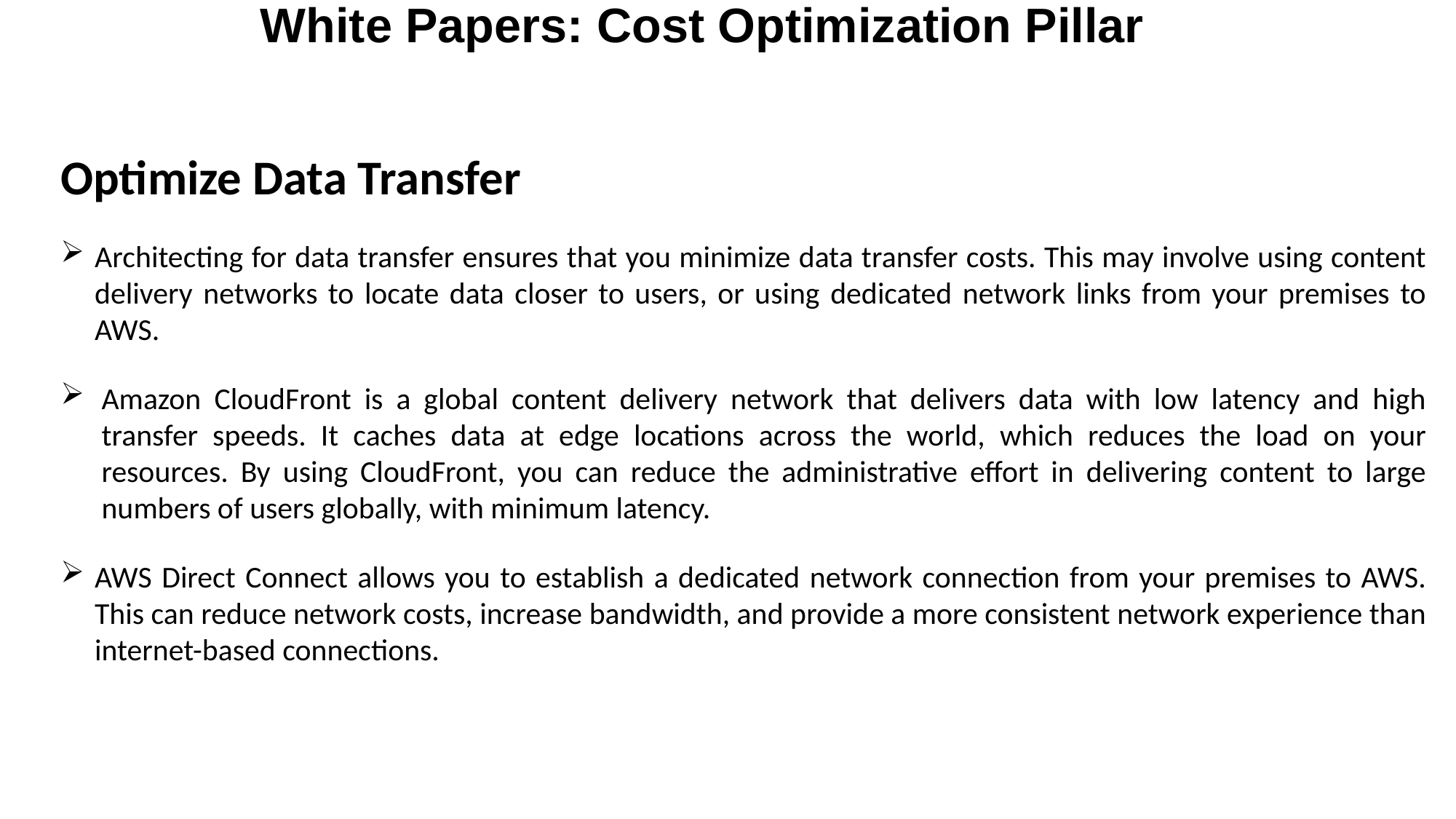

White Papers: Cost Optimization Pillar
Optimize Data Transfer

Architecting for data transfer ensures that you minimize data transfer costs. This may involve using content delivery networks to locate data closer to users, or using dedicated network links from your premises to AWS.

Amazon CloudFront is a global content delivery network that delivers data with low latency and high transfer speeds. It caches data at edge locations across the world, which reduces the load on your resources. By using CloudFront, you can reduce the administrative effort in delivering content to large numbers of users globally, with minimum latency.

AWS Direct Connect allows you to establish a dedicated network connection from your premises to AWS. This can reduce network costs, increase bandwidth, and provide a more consistent network experience than internet-based connections.